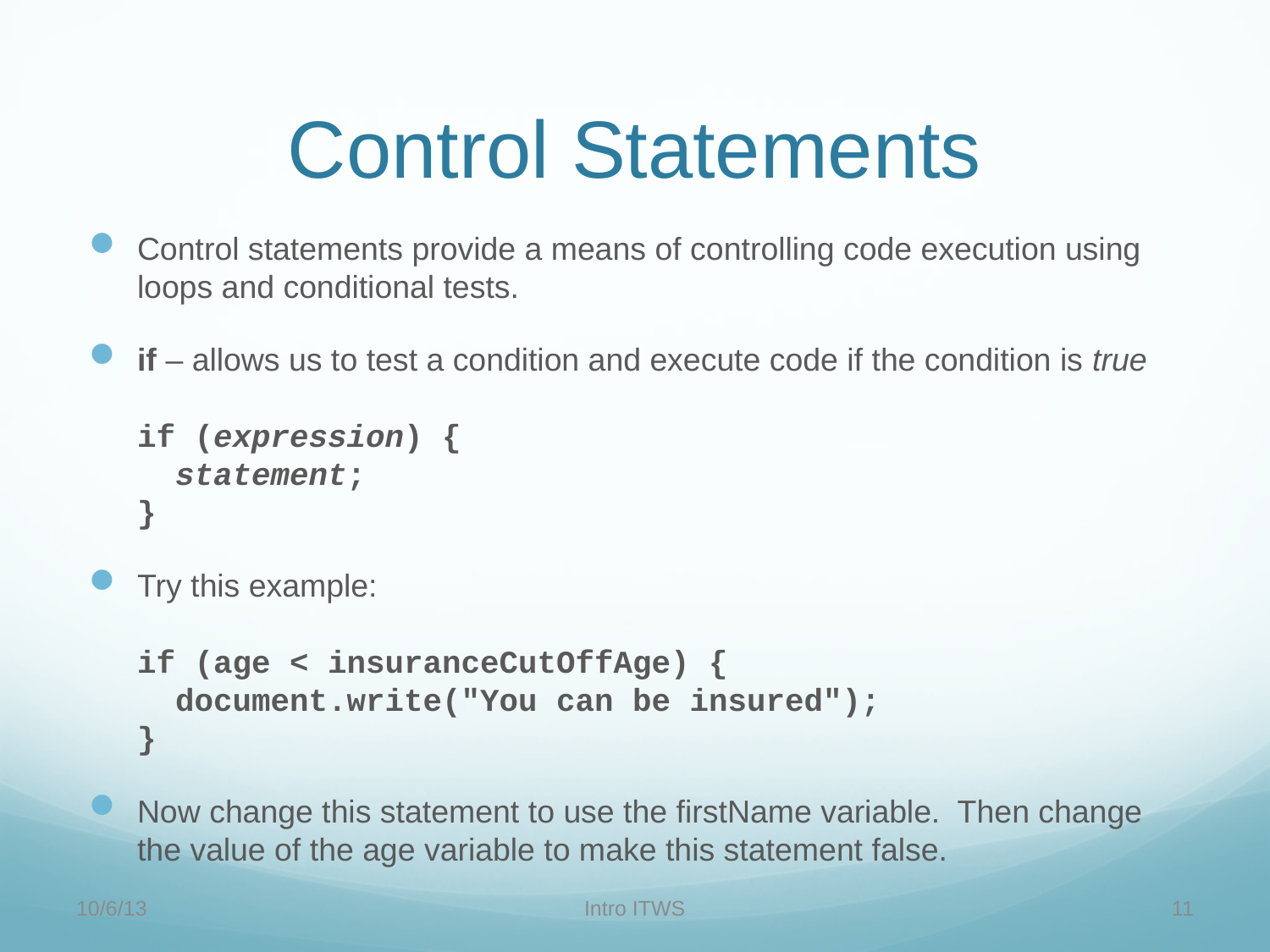

# Control Statements
Control statements provide a means of controlling code execution using loops and conditional tests.
if – allows us to test a condition and execute code if the condition is true
if (expression) {
  statement;
}
Try this example:
if (age < insuranceCutOffAge) {
  document.write("You can be insured");
}
Now change this statement to use the firstName variable.  Then change the value of the age variable to make this statement false.
10/6/13
Intro ITWS
11